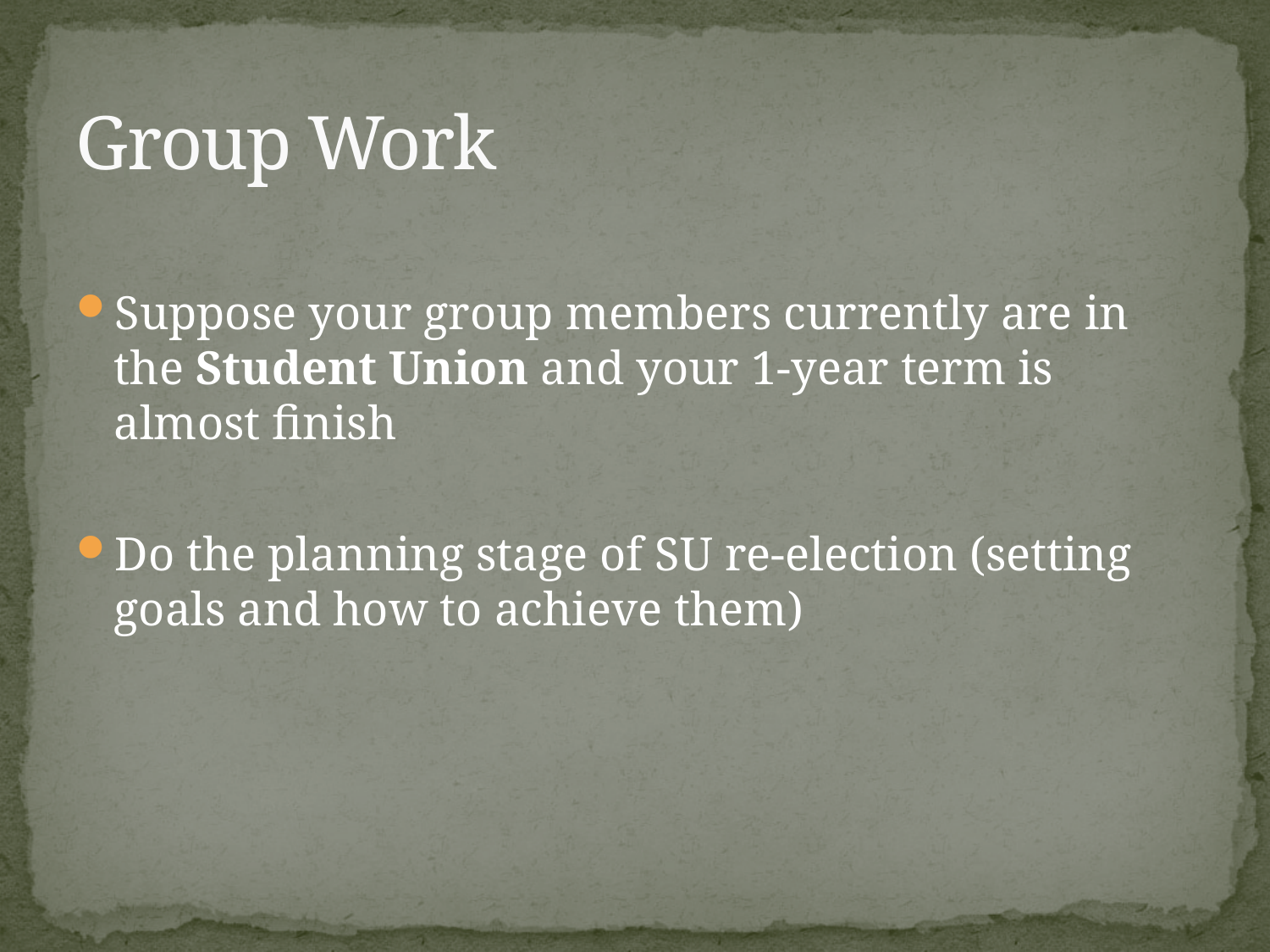

# Group Work
Suppose your group members currently are in the Student Union and your 1-year term is almost finish

Do the planning stage of SU re-election (setting goals and how to achieve them)